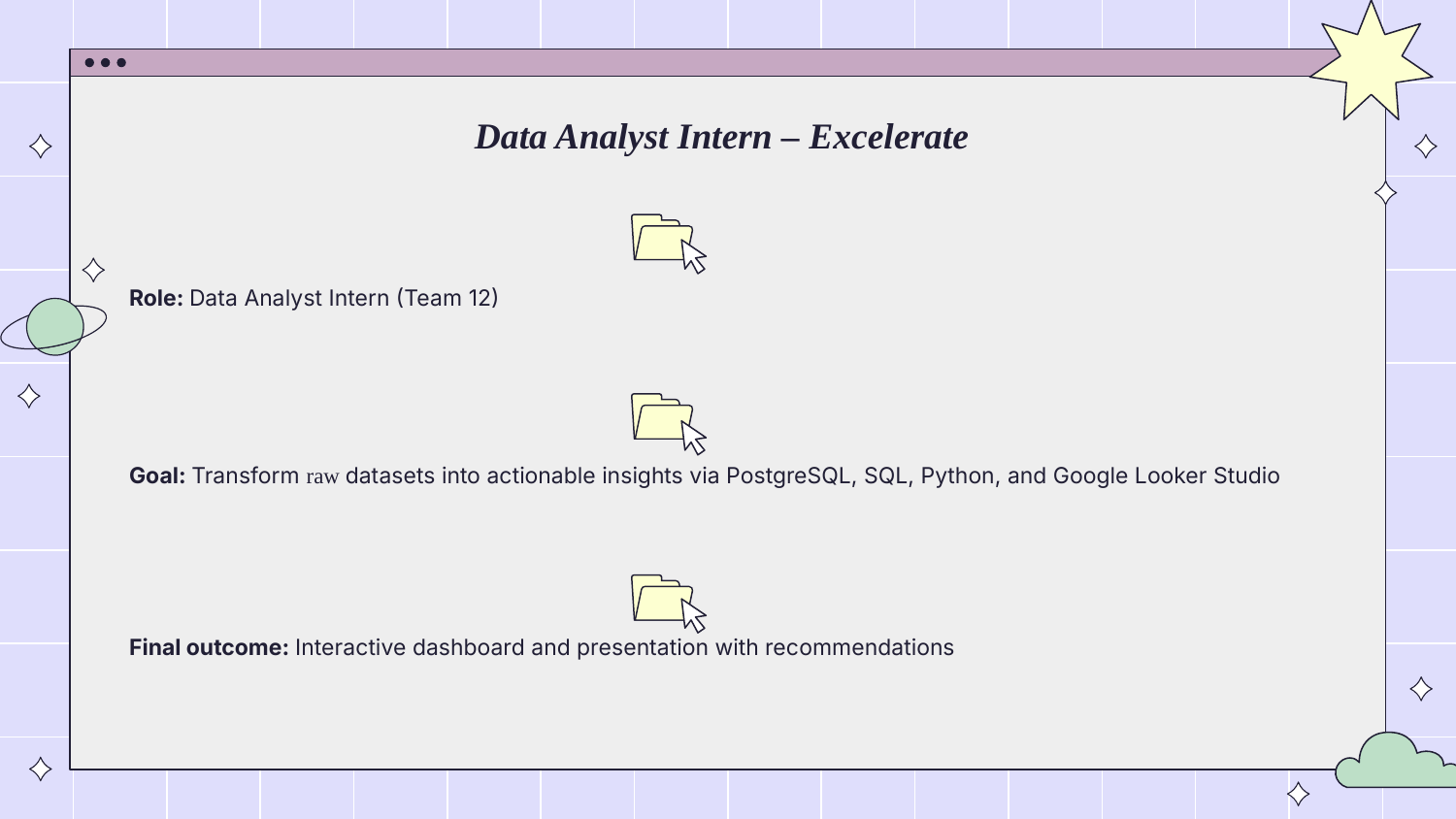

# Data Analyst Intern – Excelerate

Role: Data Analyst Intern (Team 12)

Goal: Transform raw datasets into actionable insights via PostgreSQL, SQL, Python, and Google Looker Studio

Final outcome: Interactive dashboard and presentation with recommendations